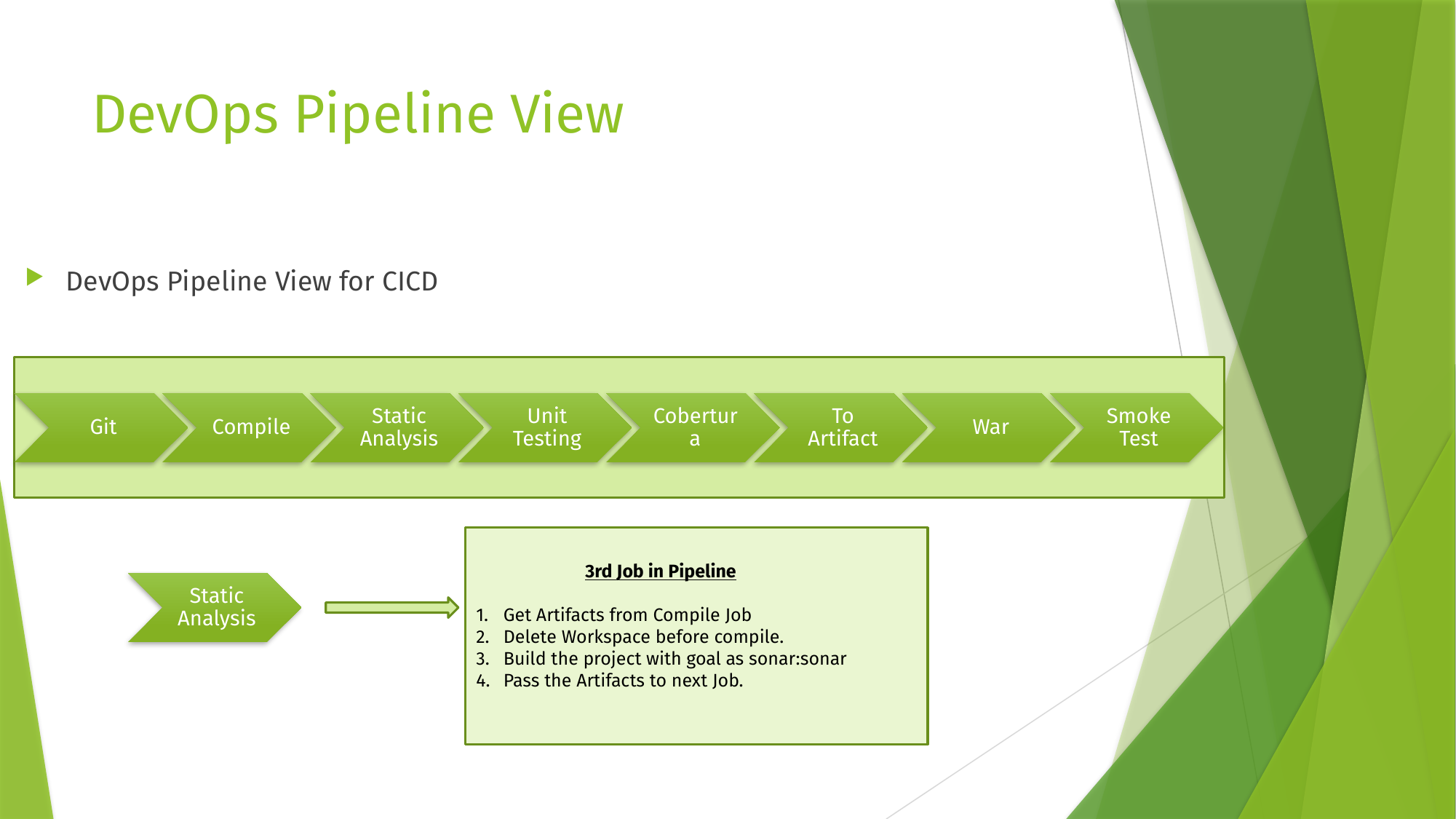

# DevOps Pipeline View
DevOps Pipeline View for CICD
Git
Compile
Static Analysis
Unit Testing
Cobertura
To Artifact
War
Smoke Test

	3rd Job in Pipeline

Get Artifacts from Compile Job
Delete Workspace before compile.
Build the project with goal as sonar:sonar
Pass the Artifacts to next Job.

Static Analysis